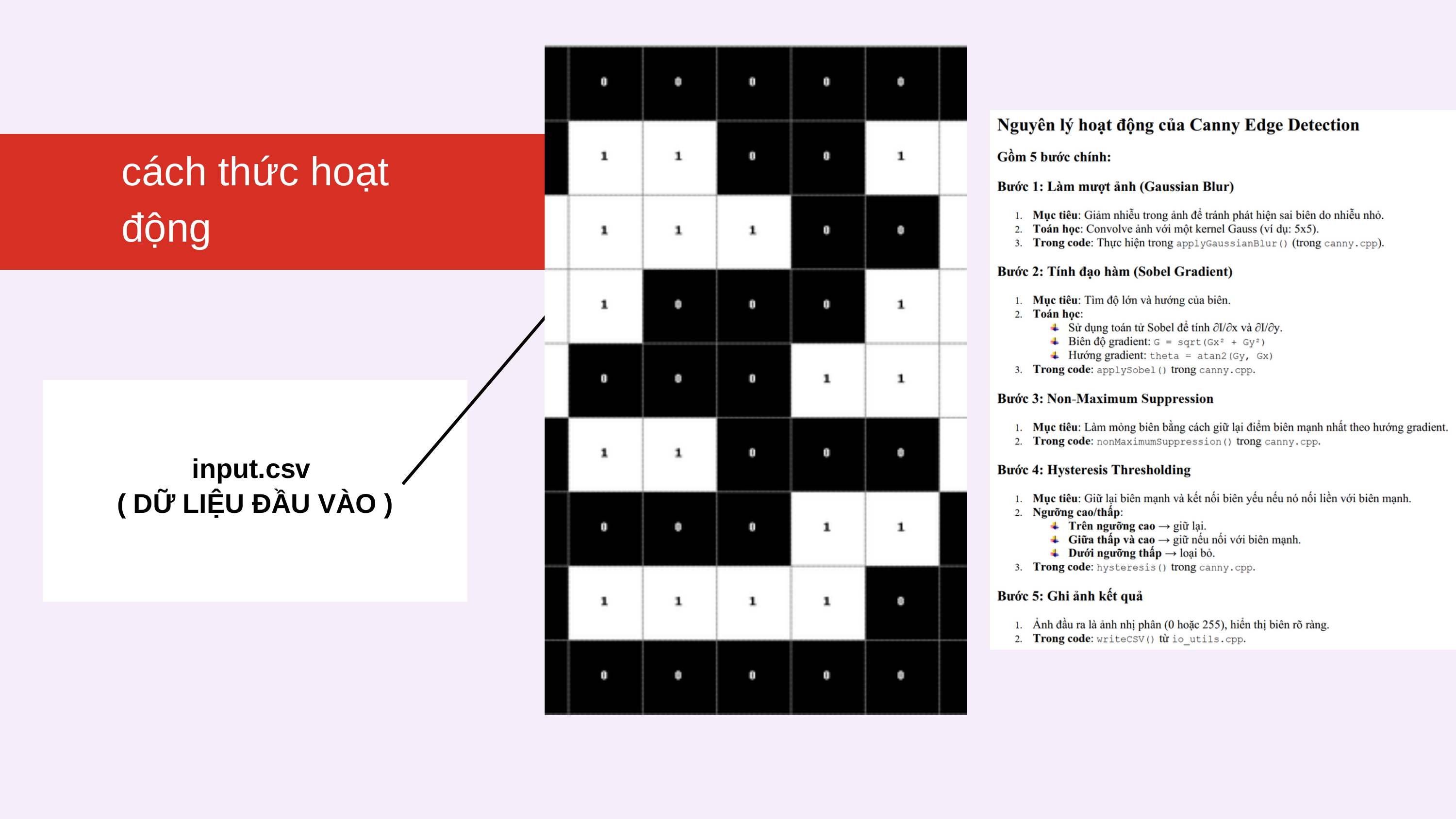

cách thức hoạt động

struct_element.csv – PHẦN TỬ CẤU TRÚC
input.csv
( DỮ LIỆU ĐẦU VÀO )